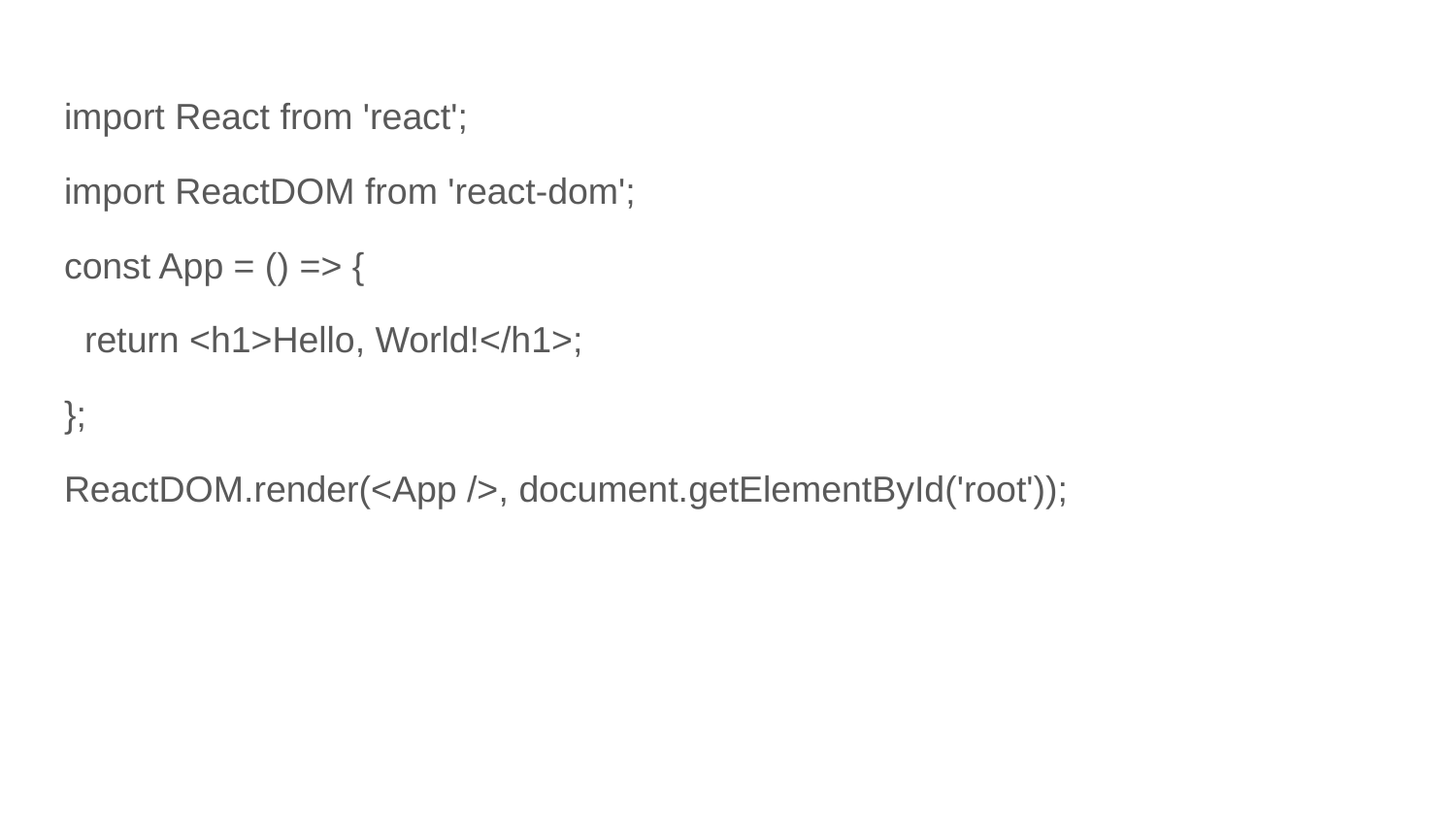

import React from 'react';
import ReactDOM from 'react-dom';
const App = () => {
  return <h1>Hello, World!</h1>;
};
ReactDOM.render(<App />, document.getElementById('root'));